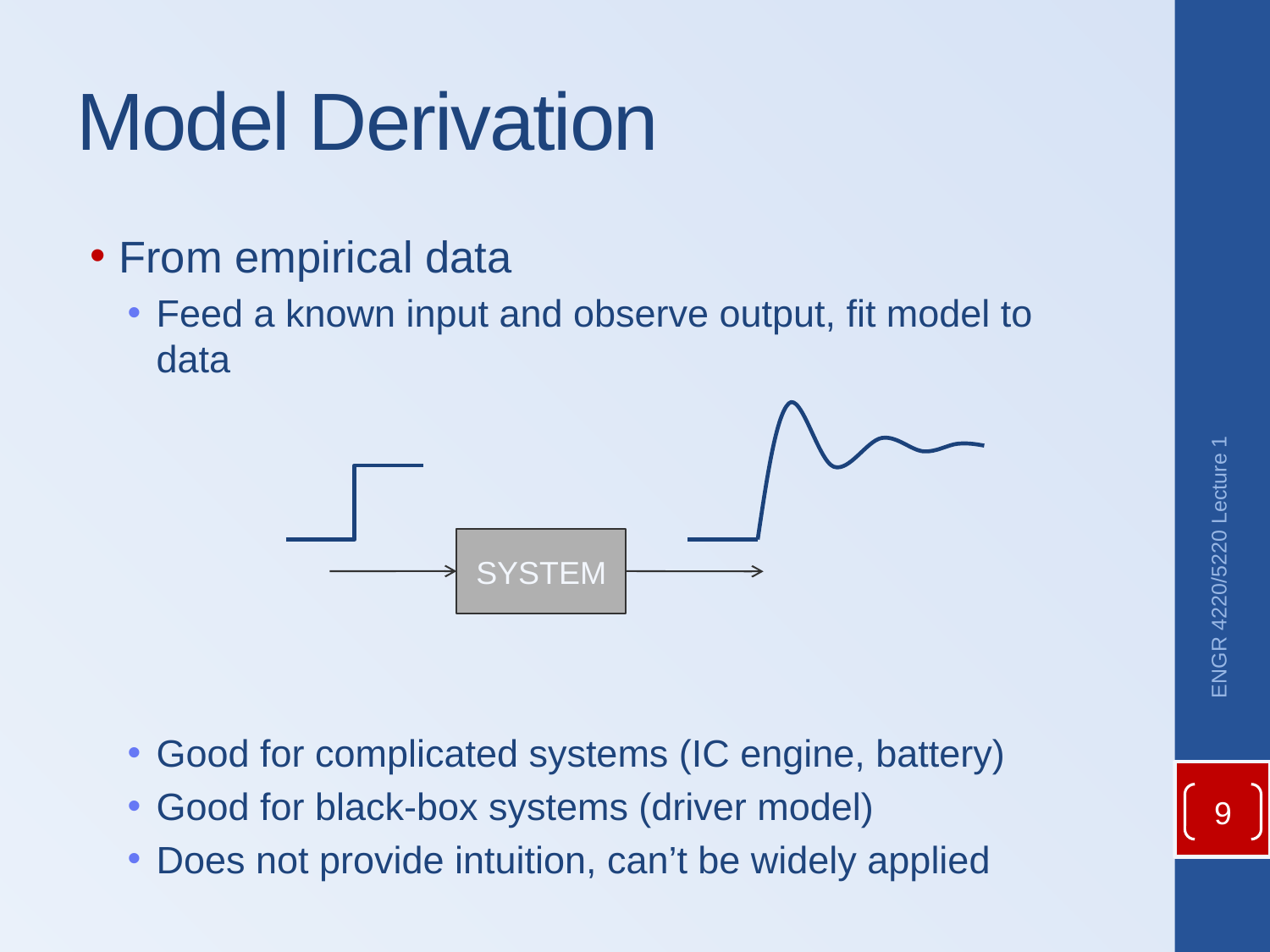

# Model Derivation
From empirical data
Feed a known input and observe output, fit model to data

Good for complicated systems (IC engine, battery)
Good for black-box systems (driver model)
Does not provide intuition, can’t be widely applied

SYSTEM
ENGR 4220/5220 Lecture 1
9